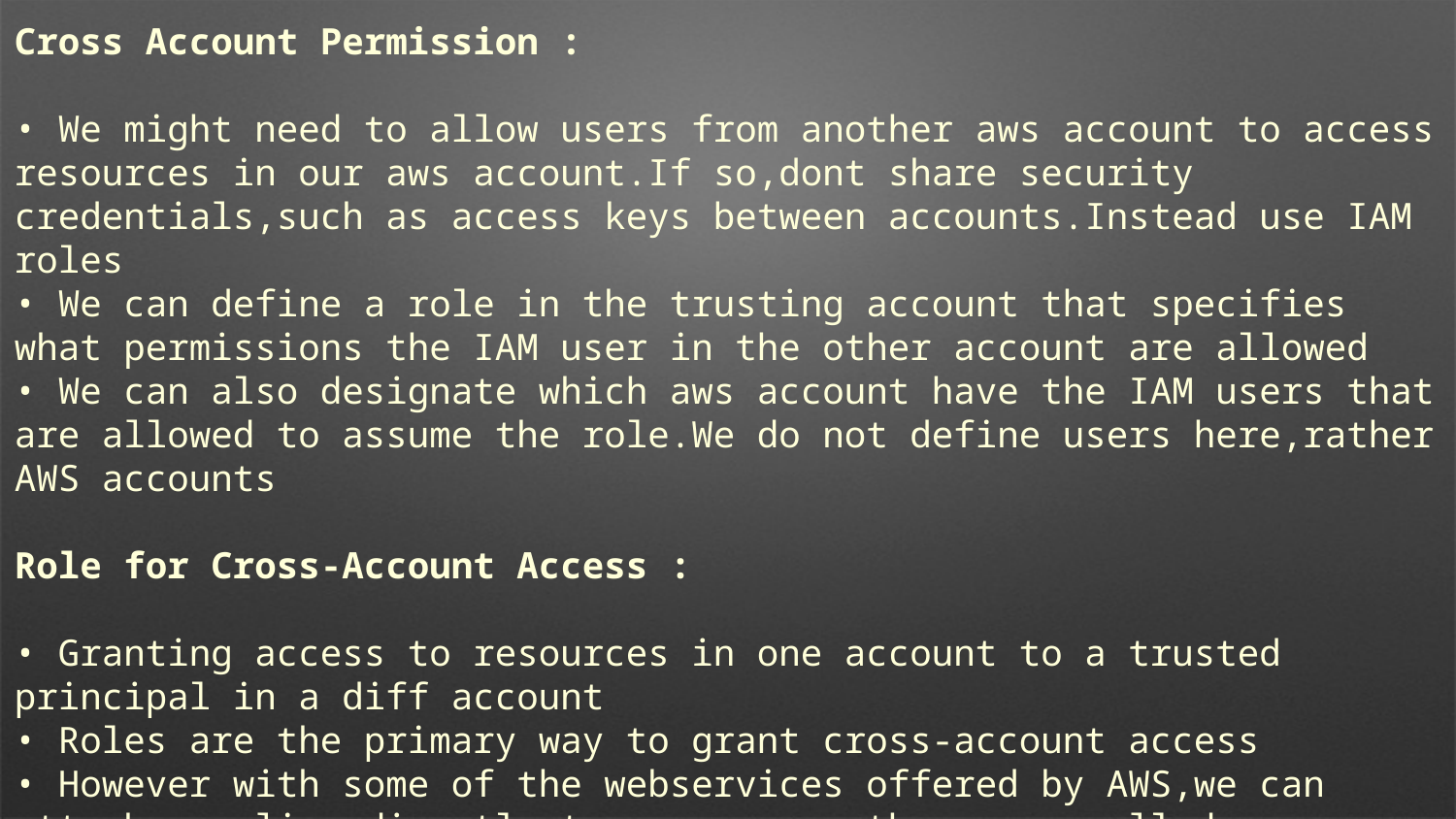

Cross Account Permission :

• We might need to allow users from another aws account to access resources in our aws account.If so,dont share security credentials,such as access keys between accounts.Instead use IAM roles
• We can define a role in the trusting account that specifies what permissions the IAM user in the other account are allowed
• We can also designate which aws account have the IAM users that are allowed to assume the role.We do not define users here,rather AWS accounts

Role for Cross-Account Access :

• Granting access to resources in one account to a trusted principal in a diff account
• Roles are the primary way to grant cross-account access
• However with some of the webservices offered by AWS,we can attach a policy directly to a resource,these are called resource based policies.We can use them to grant principals in another AWS account access to the resource